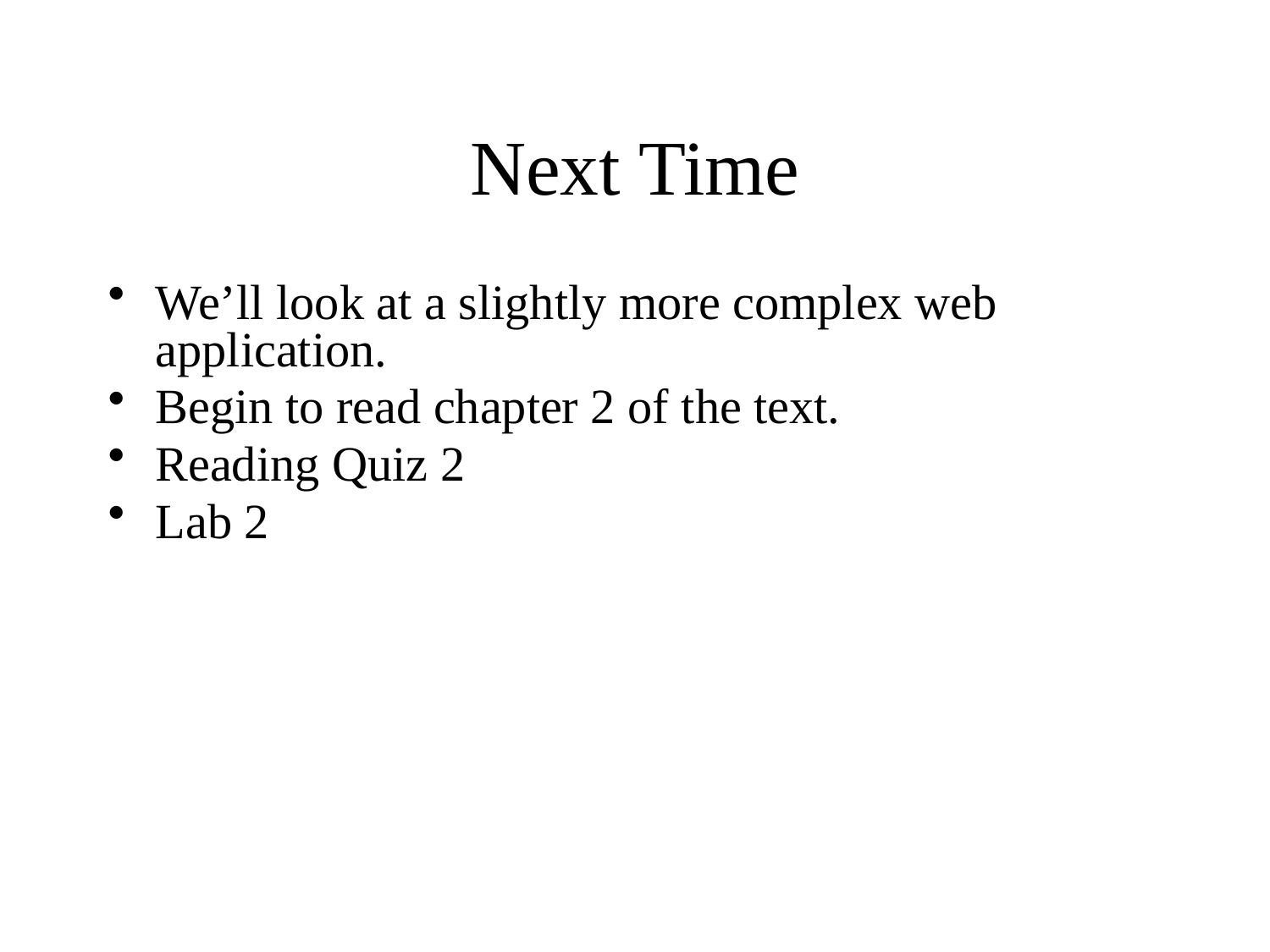

# Next Time
We’ll look at a slightly more complex web application.
Begin to read chapter 2 of the text.
Reading Quiz 2
Lab 2